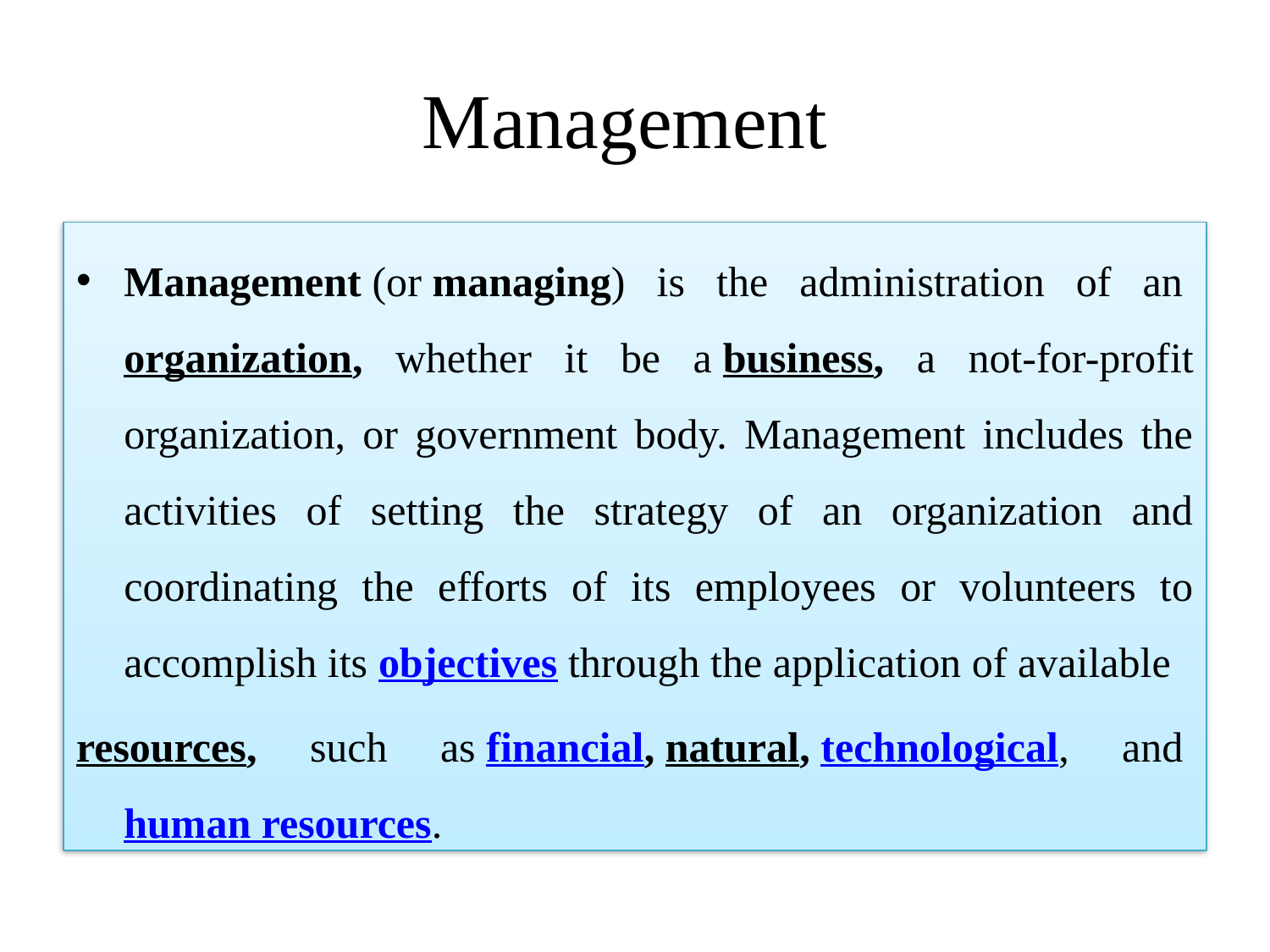

# Management
Management (or managing) is the administration of an organization, whether it be a business, a not-for-profit organization, or government body. Management includes the activities of setting the strategy of an organization and coordinating the efforts of its employees or volunteers to accomplish its objectives through the application of available
resources, such as financial, natural, technological, and human resources.